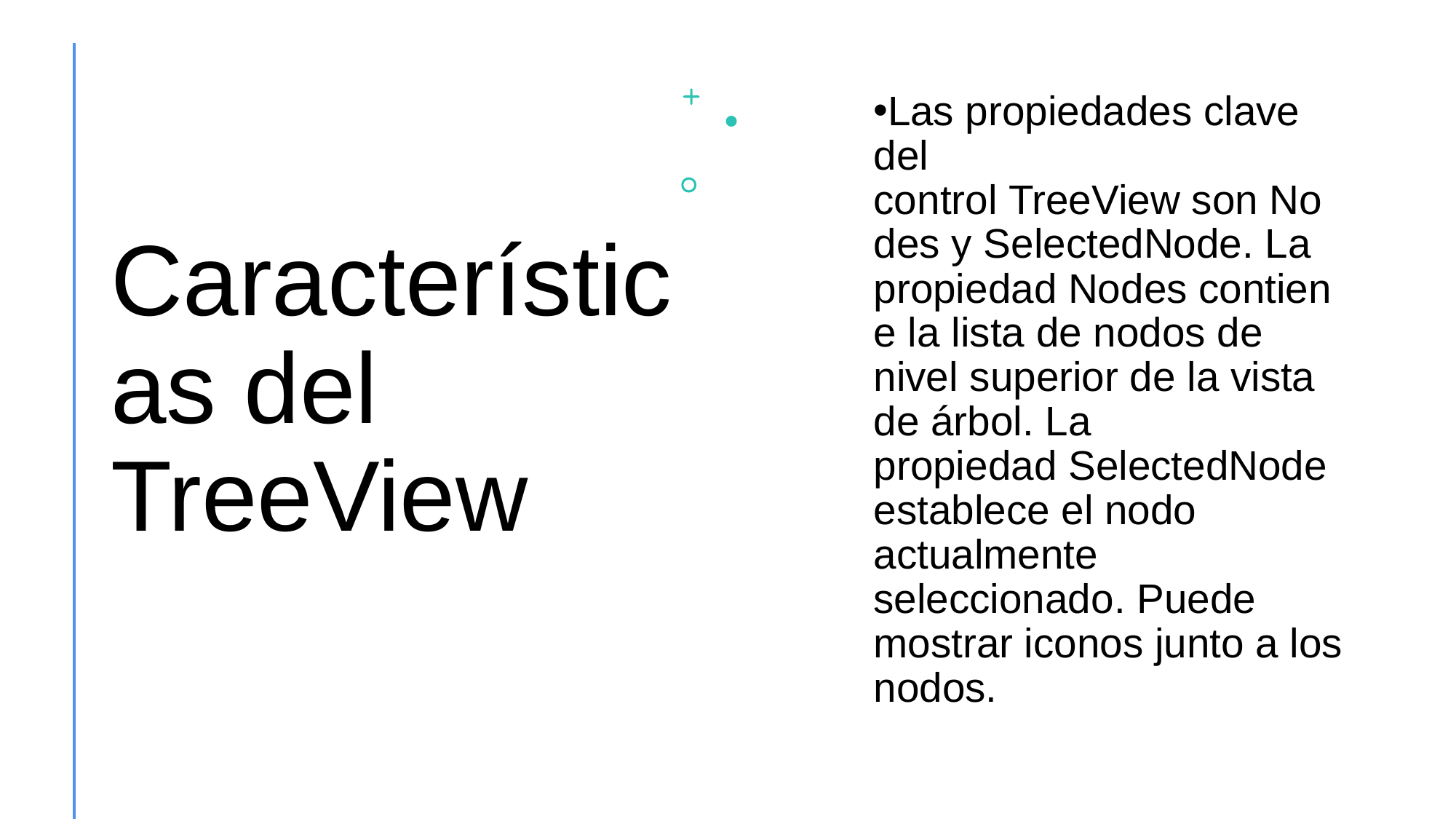

Características del TreeView
Las propiedades clave del control TreeView son Nodes y SelectedNode. La propiedad Nodes contiene la lista de nodos de nivel superior de la vista de árbol. La propiedad SelectedNode establece el nodo actualmente seleccionado. Puede mostrar iconos junto a los nodos.